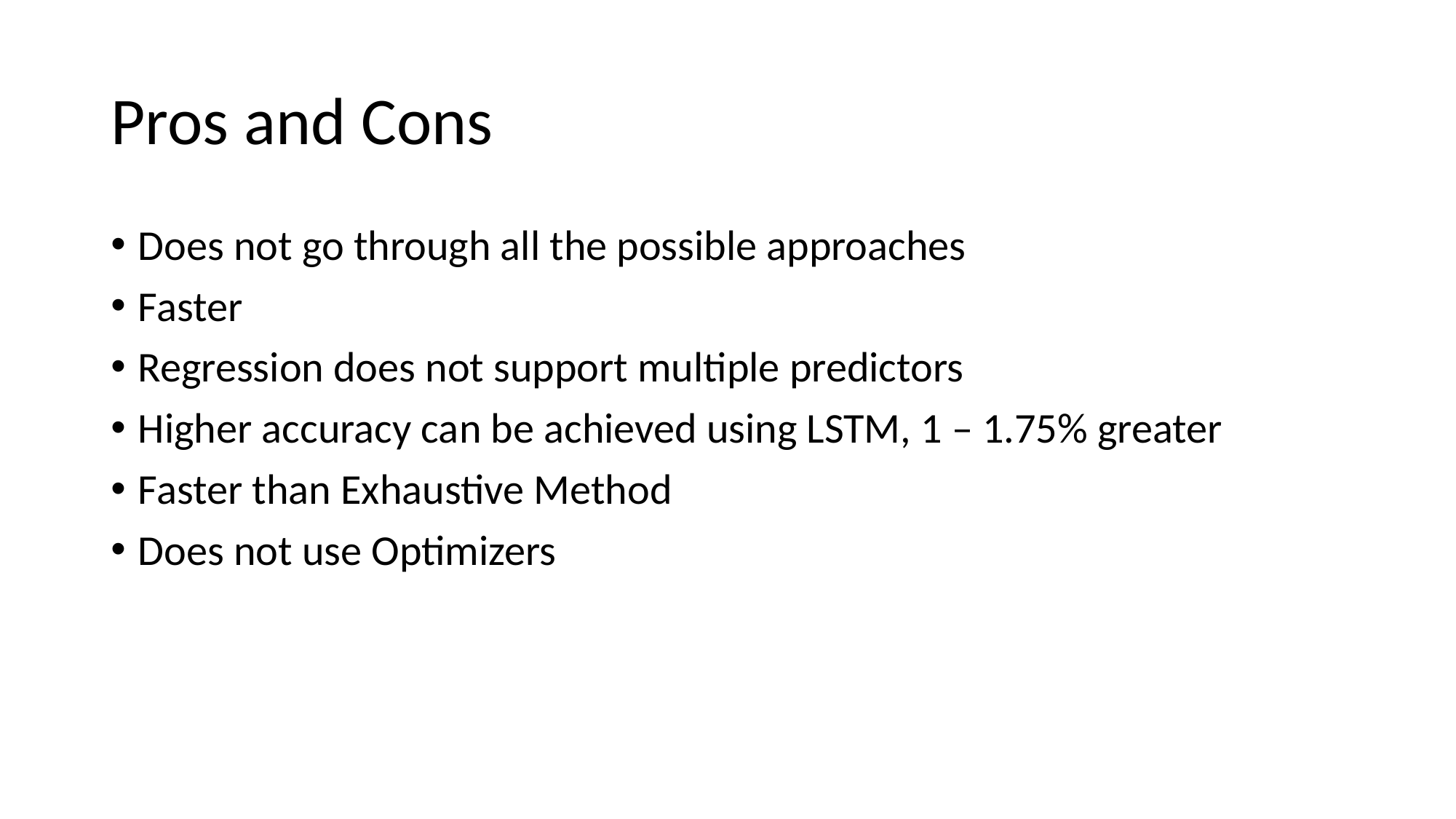

# Pros and Cons
Does not go through all the possible approaches
Faster
Regression does not support multiple predictors
Higher accuracy can be achieved using LSTM, 1 – 1.75% greater
Faster than Exhaustive Method
Does not use Optimizers